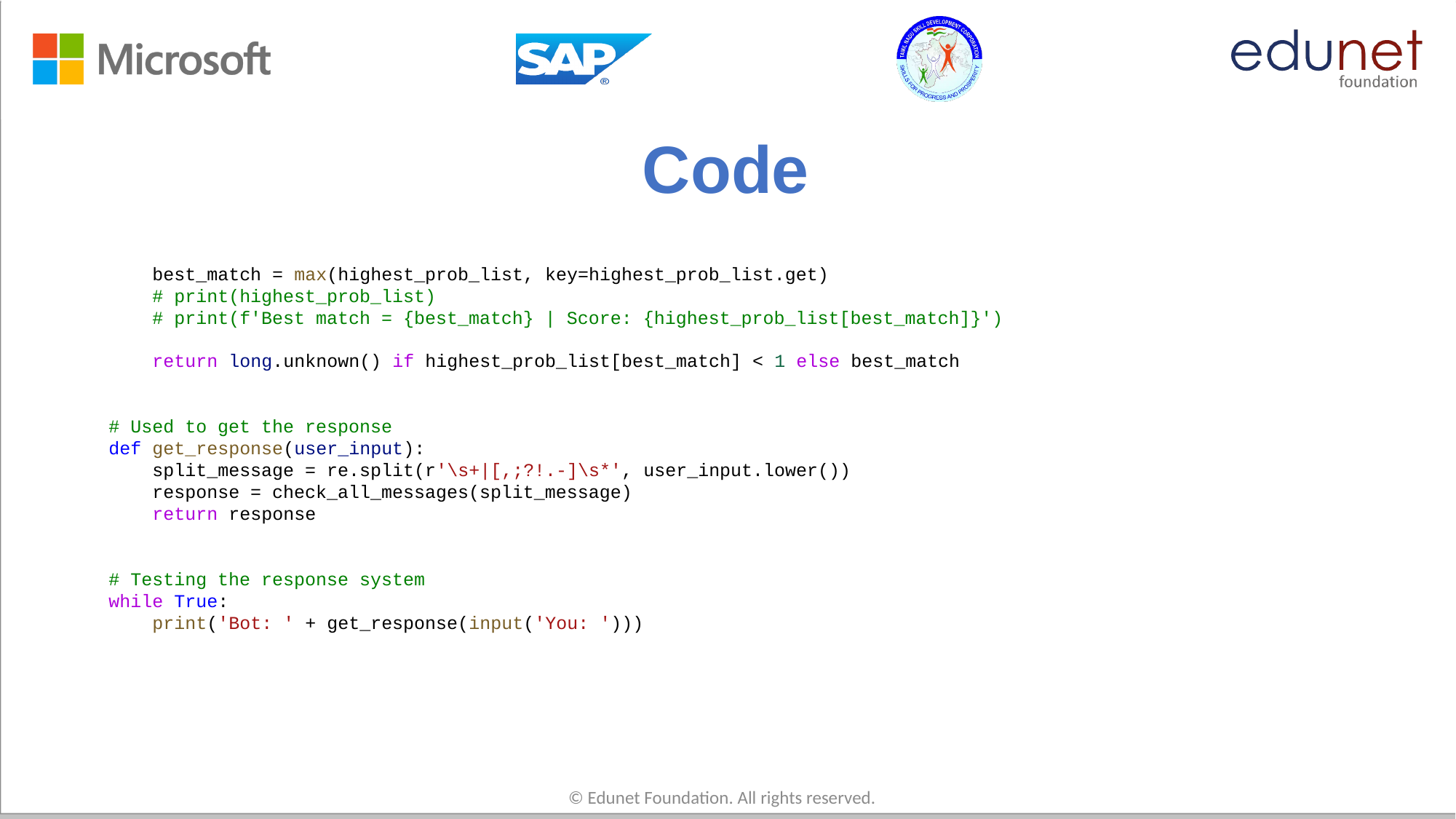

# Code

    best_match = max(highest_prob_list, key=highest_prob_list.get)
    # print(highest_prob_list)
    # print(f'Best match = {best_match} | Score: {highest_prob_list[best_match]}')
    return long.unknown() if highest_prob_list[best_match] < 1 else best_match
# Used to get the response
def get_response(user_input):
    split_message = re.split(r'\s+|[,;?!.-]\s*', user_input.lower())
    response = check_all_messages(split_message)
    return response
# Testing the response system
while True:
    print('Bot: ' + get_response(input('You: ')))

© Edunet Foundation. All rights reserved.